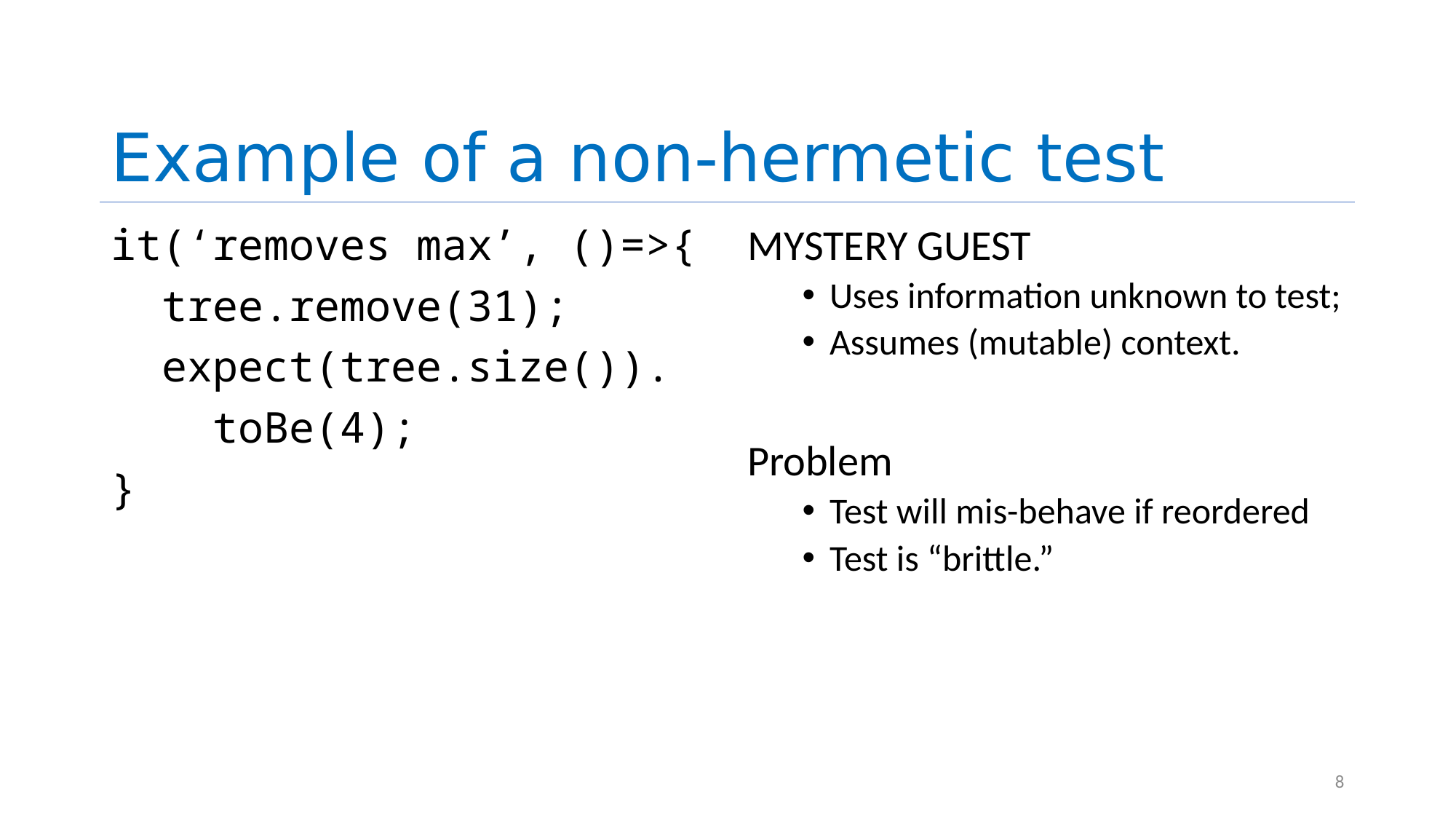

# Example of a non-hermetic test
it(‘removes max’, ()=>{
  tree.remove(31);
  expect(tree.size()).
    toBe(4);
}
Mystery Guest
Uses information unknown to test;
Assumes (mutable) context.

Problem
Test will mis-behave if reordered
Test is “brittle.”
8